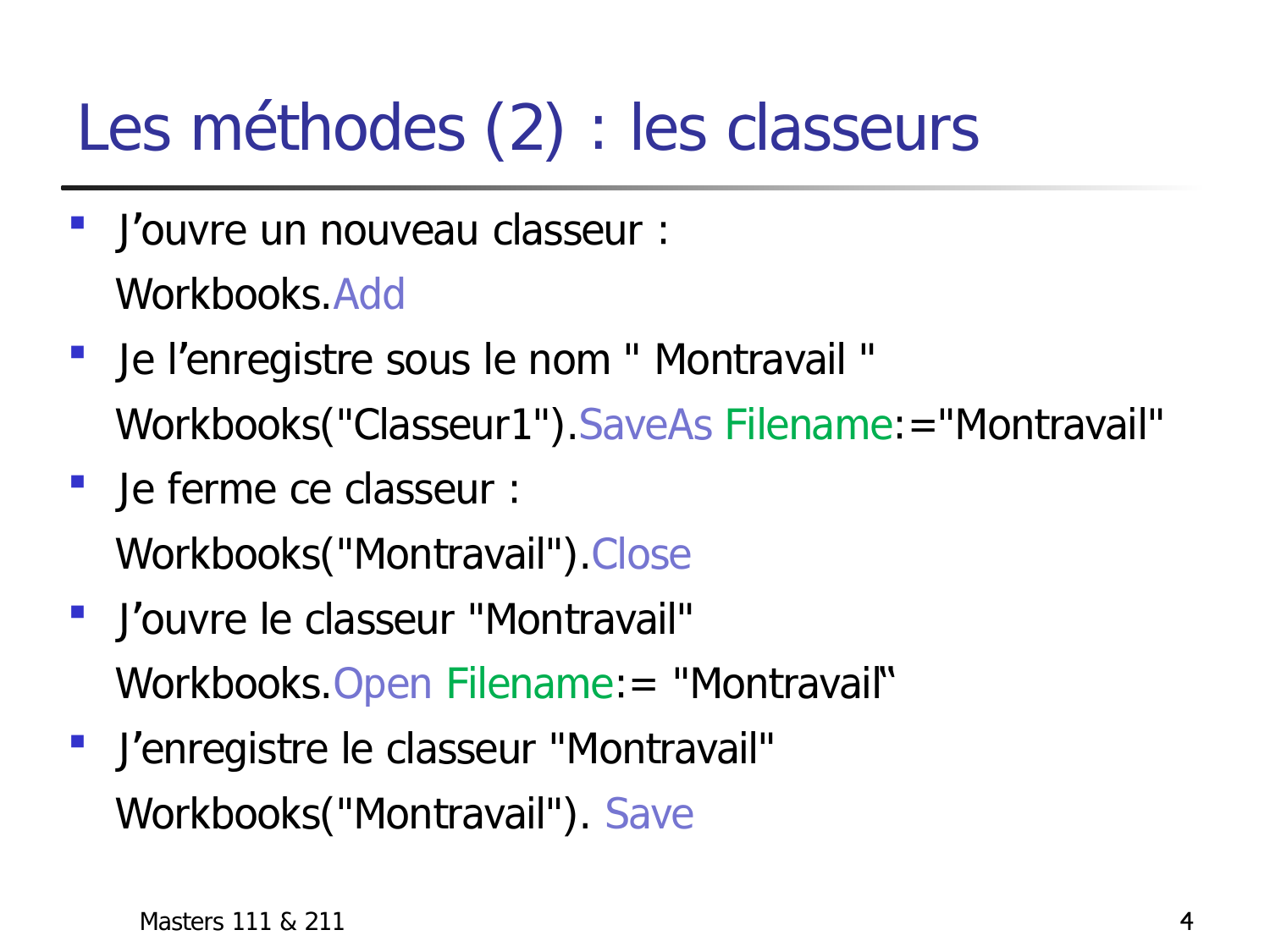

# Les méthodes (2) : les classeurs
J’ouvre un nouveau classeur :
	Workbooks.Add
Je l’enregistre sous le nom " Montravail "
	Workbooks("Classeur1").SaveAs Filename:="Montravail"
Je ferme ce classeur :
	Workbooks("Montravail").Close
J’ouvre le classeur "Montravail"
	Workbooks.Open Filename:= "Montravail“
J’enregistre le classeur "Montravail"
	Workbooks("Montravail"). Save
Masters 111 & 211
4